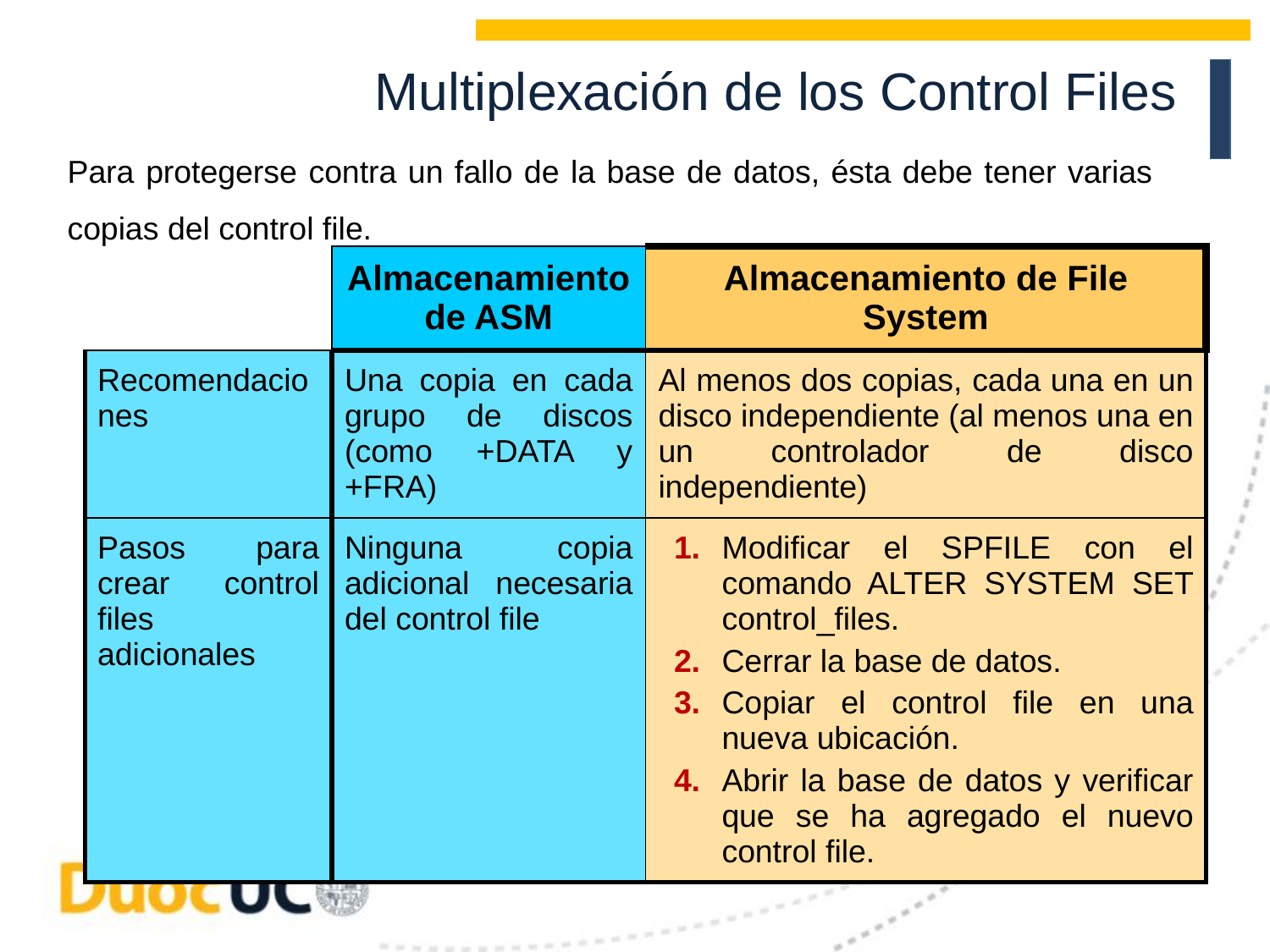

# Multiplexación de los Control Files
Para protegerse contra un fallo de la base de datos, ésta debe tener varias copias del control file.

|  | Almacenamiento de ASM | Almacenamiento de File System |
| --- | --- | --- |
| Recomendaciones | Una copia en cada grupo de discos (como +DATA y +FRA) | Al menos dos copias, cada una en un disco independiente (al menos una en un controlador de disco independiente) |
| Pasos para crear control files adicionales | Ninguna copia adicional necesaria del control file | 1. Modificar el SPFILE con el comando ALTER SYSTEM SET control\_files. 2. Cerrar la base de datos. 3. Copiar el control file en una nueva ubicación. 4. Abrir la base de datos y verificar que se ha agregado el nuevo control file. |